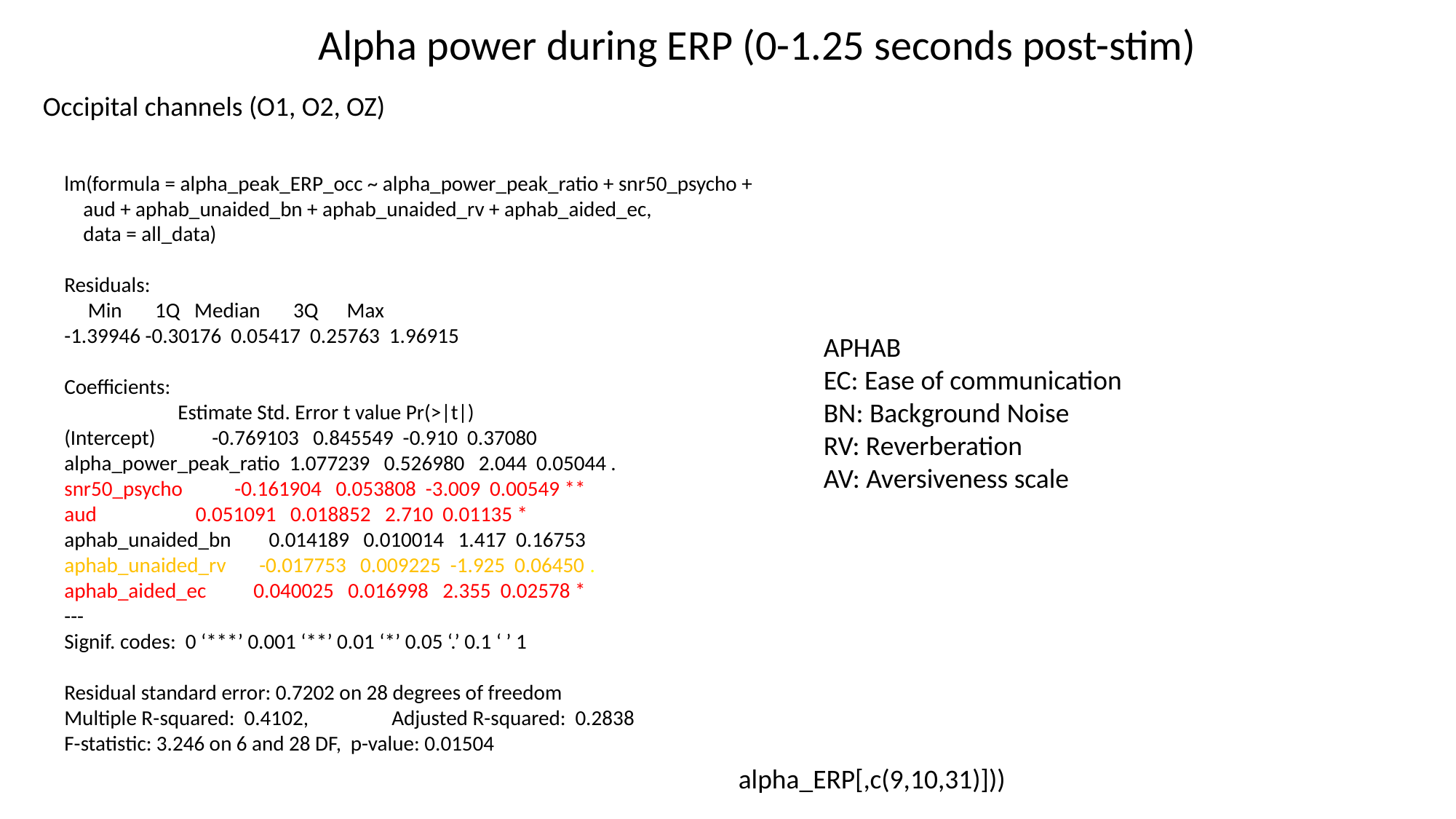

Alpha power during ERP (0-1.25 seconds post-stim)
Occipital channels (O1, O2, OZ)
lm(formula = alpha_peak_ERP_occ ~ alpha_power_peak_ratio + snr50_psycho +
    aud + aphab_unaided_bn + aphab_unaided_rv + aphab_aided_ec,
    data = all_data)

Residuals:
     Min       1Q   Median       3Q      Max
-1.39946 -0.30176  0.05417  0.25763  1.96915

Coefficients:
                        Estimate Std. Error t value Pr(>|t|)
(Intercept)            -0.769103   0.845549  -0.910  0.37080
alpha_power_peak_ratio  1.077239   0.526980   2.044  0.05044 .
snr50_psycho           -0.161904   0.053808  -3.009  0.00549 **
aud                     0.051091   0.018852   2.710  0.01135 *
aphab_unaided_bn        0.014189   0.010014   1.417  0.16753
aphab_unaided_rv       -0.017753   0.009225  -1.925  0.06450 .
aphab_aided_ec          0.040025   0.016998   2.355  0.02578 *
---
Signif. codes:  0 ‘***’ 0.001 ‘**’ 0.01 ‘*’ 0.05 ‘.’ 0.1 ‘ ’ 1

Residual standard error: 0.7202 on 28 degrees of freedom
Multiple R-squared:  0.4102,	Adjusted R-squared:  0.2838
F-statistic: 3.246 on 6 and 28 DF,  p-value: 0.01504
APHAB
EC: Ease of communication
BN: Background Noise
RV: Reverberation
AV: Aversiveness scale
alpha_ERP[,c(9,10,31)]))